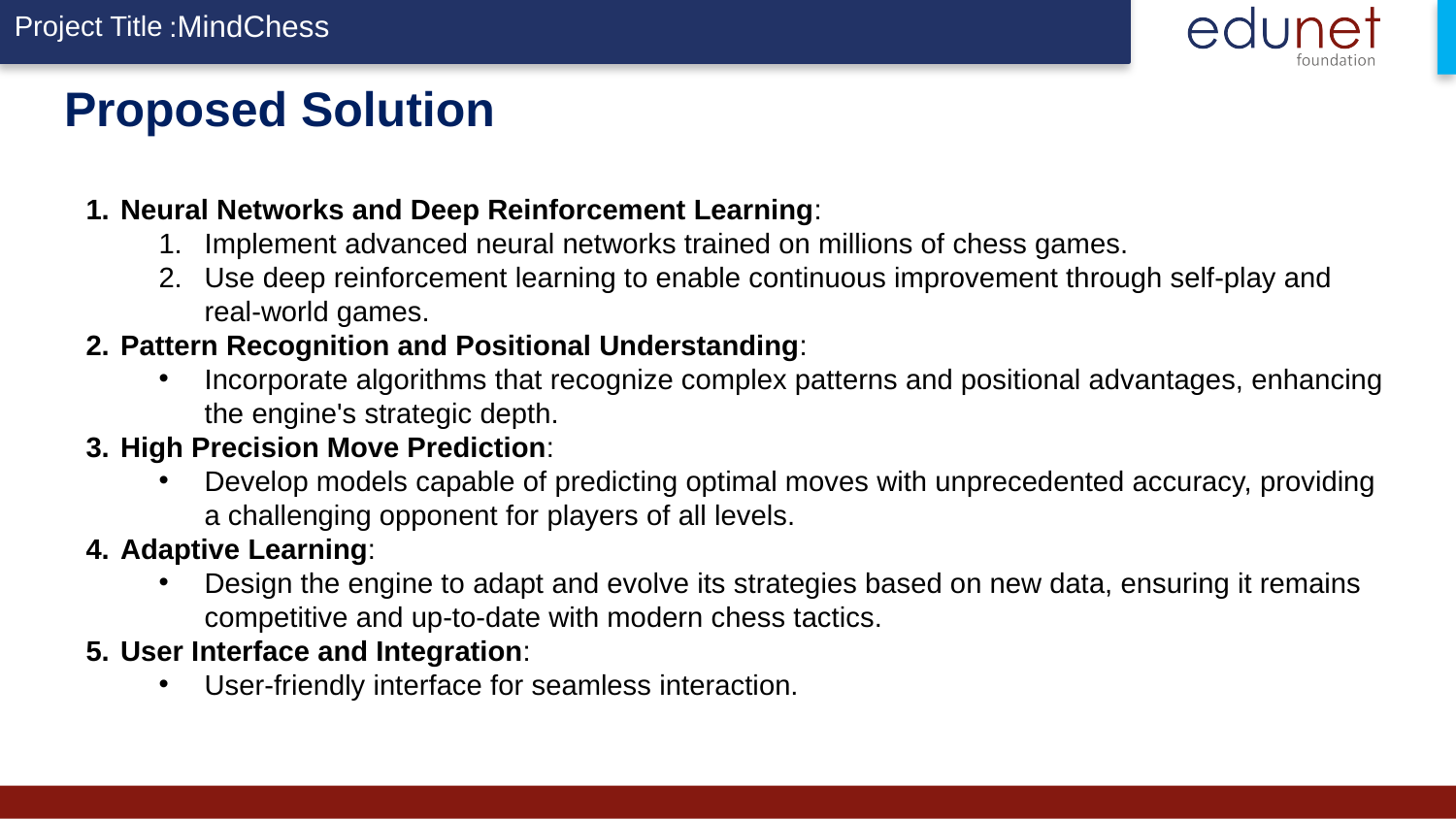

:MindChess

# Proposed Solution
Neural Networks and Deep Reinforcement Learning:
Implement advanced neural networks trained on millions of chess games.
Use deep reinforcement learning to enable continuous improvement through self-play and real-world games.
Pattern Recognition and Positional Understanding:
Incorporate algorithms that recognize complex patterns and positional advantages, enhancing the engine's strategic depth.
High Precision Move Prediction:
Develop models capable of predicting optimal moves with unprecedented accuracy, providing a challenging opponent for players of all levels.
Adaptive Learning:
Design the engine to adapt and evolve its strategies based on new data, ensuring it remains competitive and up-to-date with modern chess tactics.
User Interface and Integration:
User-friendly interface for seamless interaction.